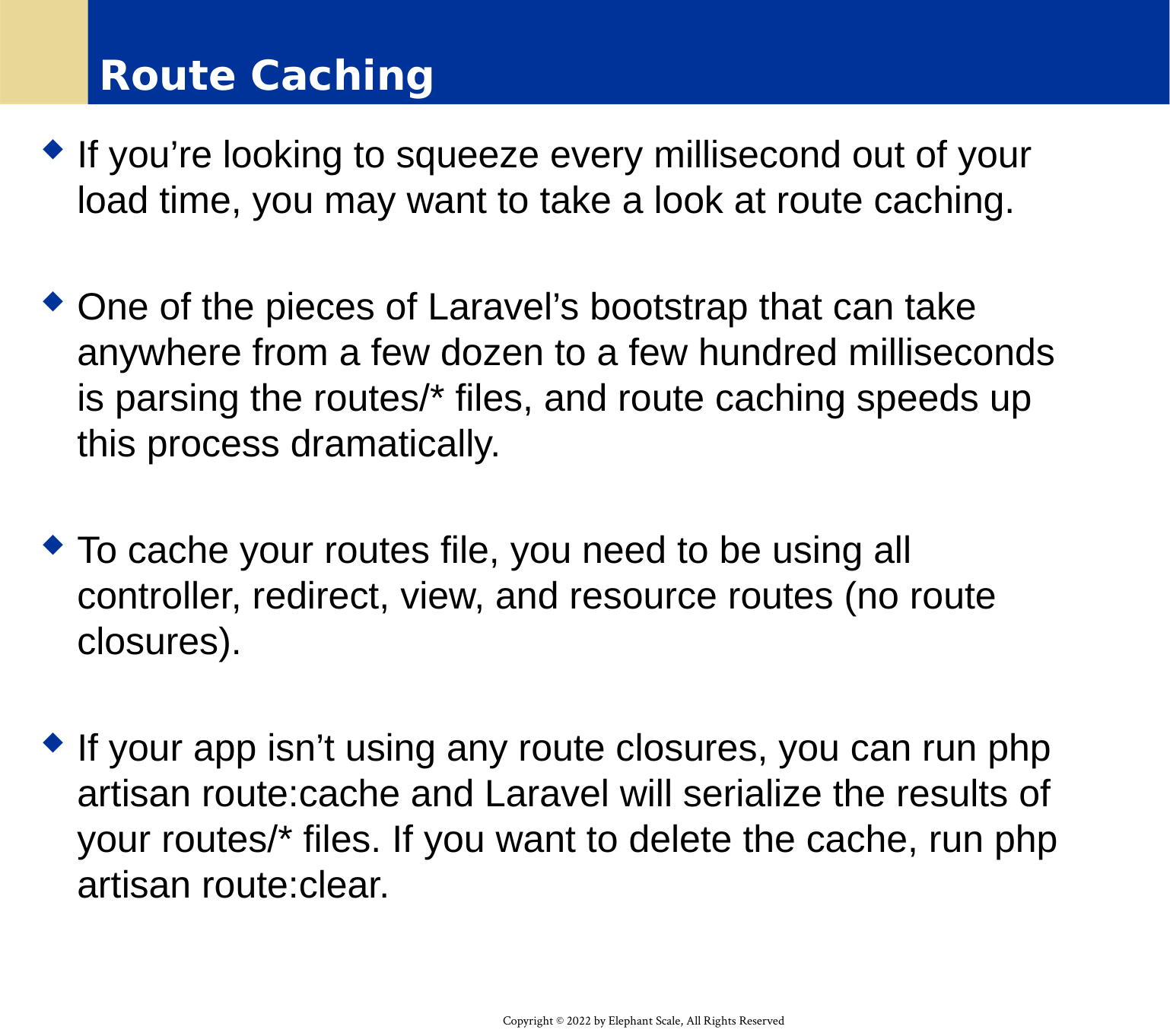

# Route Caching
If you’re looking to squeeze every millisecond out of your load time, you may want to take a look at route caching.

One of the pieces of Laravel’s bootstrap that can take anywhere from a few dozen to a few hundred milliseconds is parsing the routes/* files, and route caching speeds up this process dramatically.

To cache your routes file, you need to be using all controller, redirect, view, and resource routes (no route closures).

If your app isn’t using any route closures, you can run php artisan route:cache and Laravel will serialize the results of your routes/* files. If you want to delete the cache, run php artisan route:clear.
Copyright © 2022 by Elephant Scale, All Rights Reserved